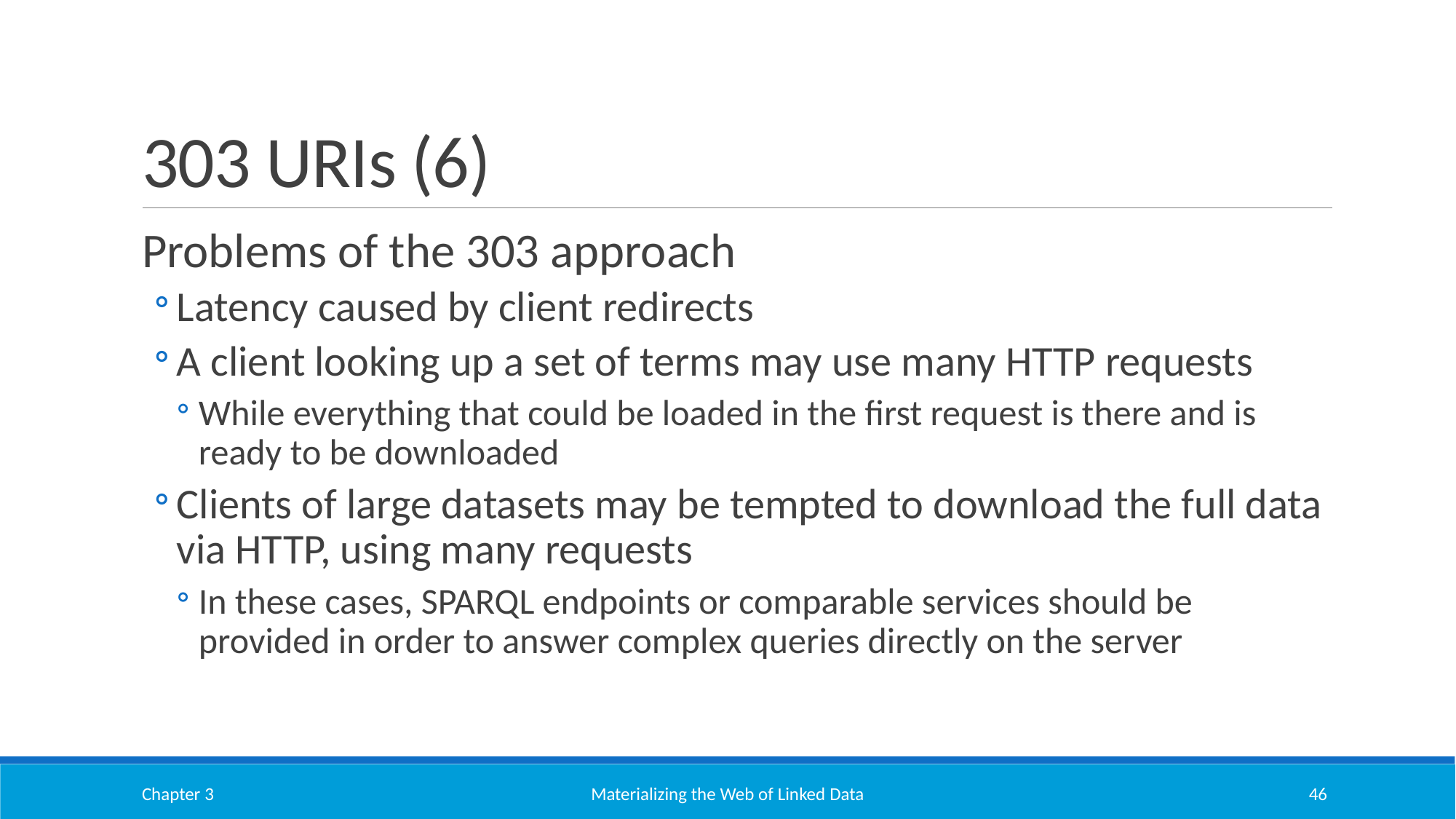

# 303 URIs (6)
Problems of the 303 approach
Latency caused by client redirects
A client looking up a set of terms may use many HTTP requests
While everything that could be loaded in the first request is there and is ready to be downloaded
Clients of large datasets may be tempted to download the full data via HTTP, using many requests
In these cases, SPARQL endpoints or comparable services should be provided in order to answer complex queries directly on the server
Chapter 3
Materializing the Web of Linked Data
46